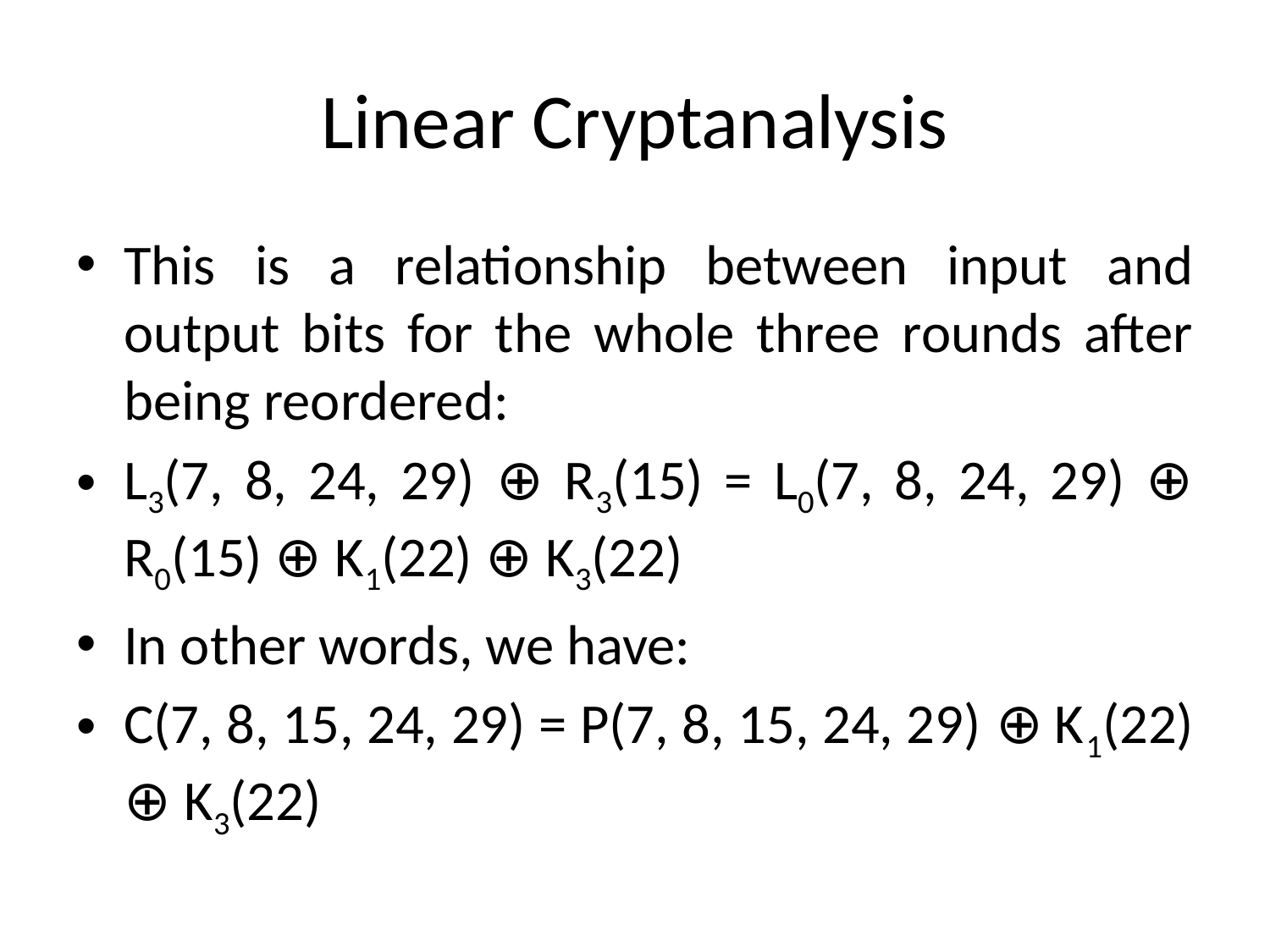

# Linear Cryptanalysis
This is a relationship between input and output bits for the whole three rounds after being reordered:
L3(7, 8, 24, 29) ⊕ R3(15) = L0(7, 8, 24, 29) ⊕ R0(15) ⊕ K1(22) ⊕ K3(22)
In other words, we have:
C(7, 8, 15, 24, 29) = P(7, 8, 15, 24, 29) ⊕ K1(22) ⊕ K3(22)